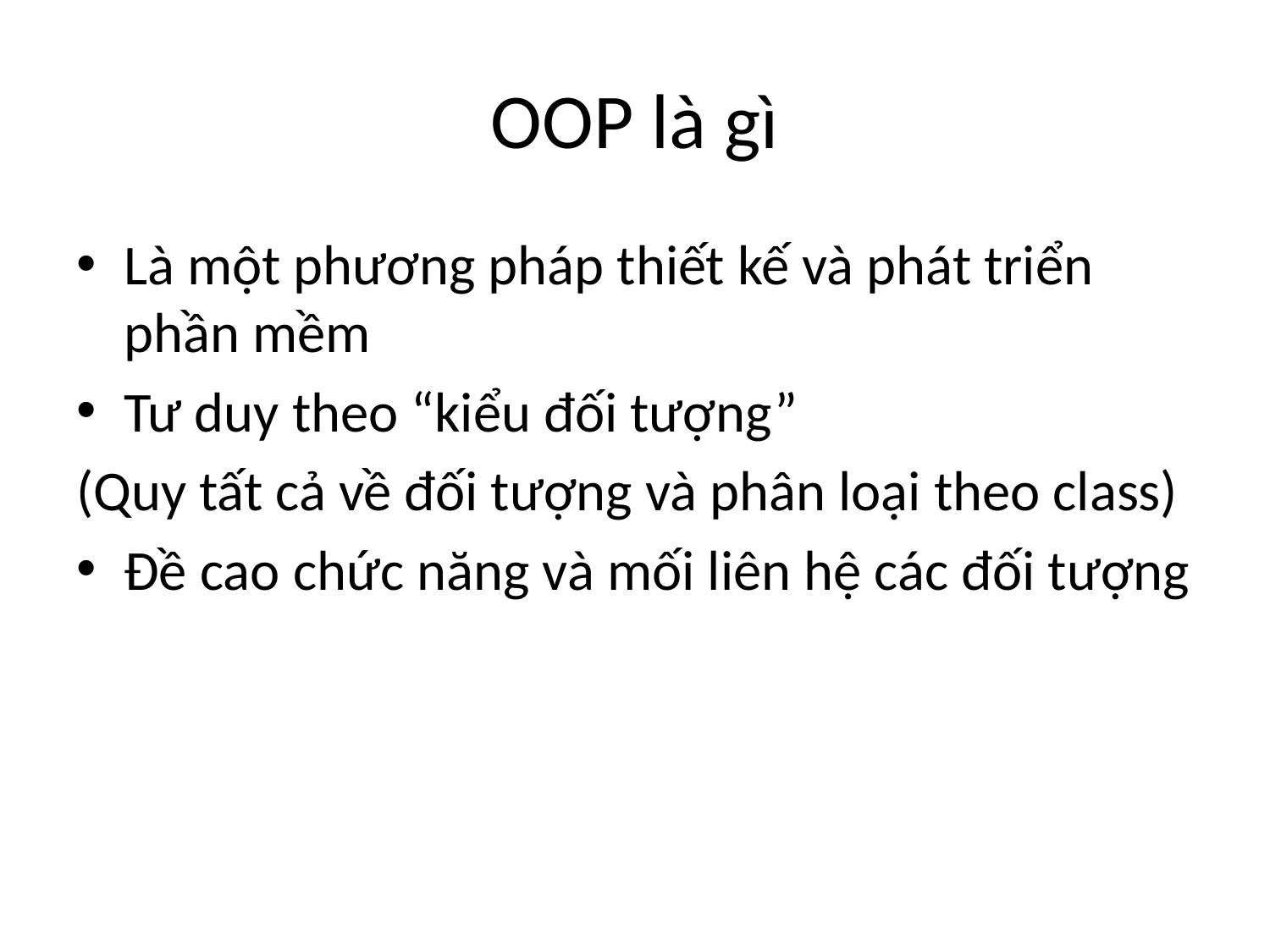

# OOP là gì
Là một phương pháp thiết kế và phát triển phần mềm
Tư duy theo “kiểu đối tượng”
(Quy tất cả về đối tượng và phân loại theo class)
Đề cao chức năng và mối liên hệ các đối tượng